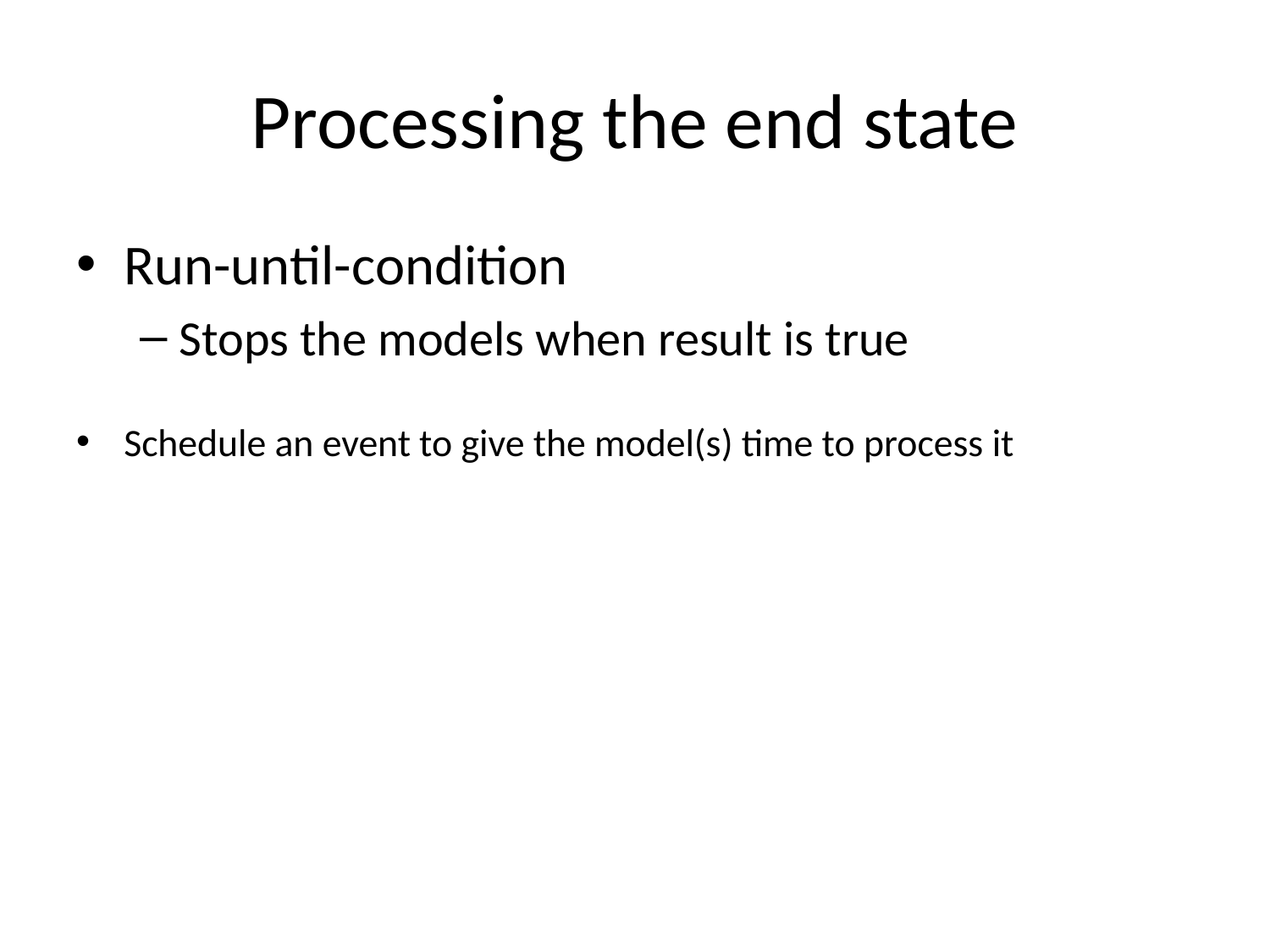

# Processing the end state
Run-until-condition
Stops the models when result is true

Schedule an event to give the model(s) time to process it